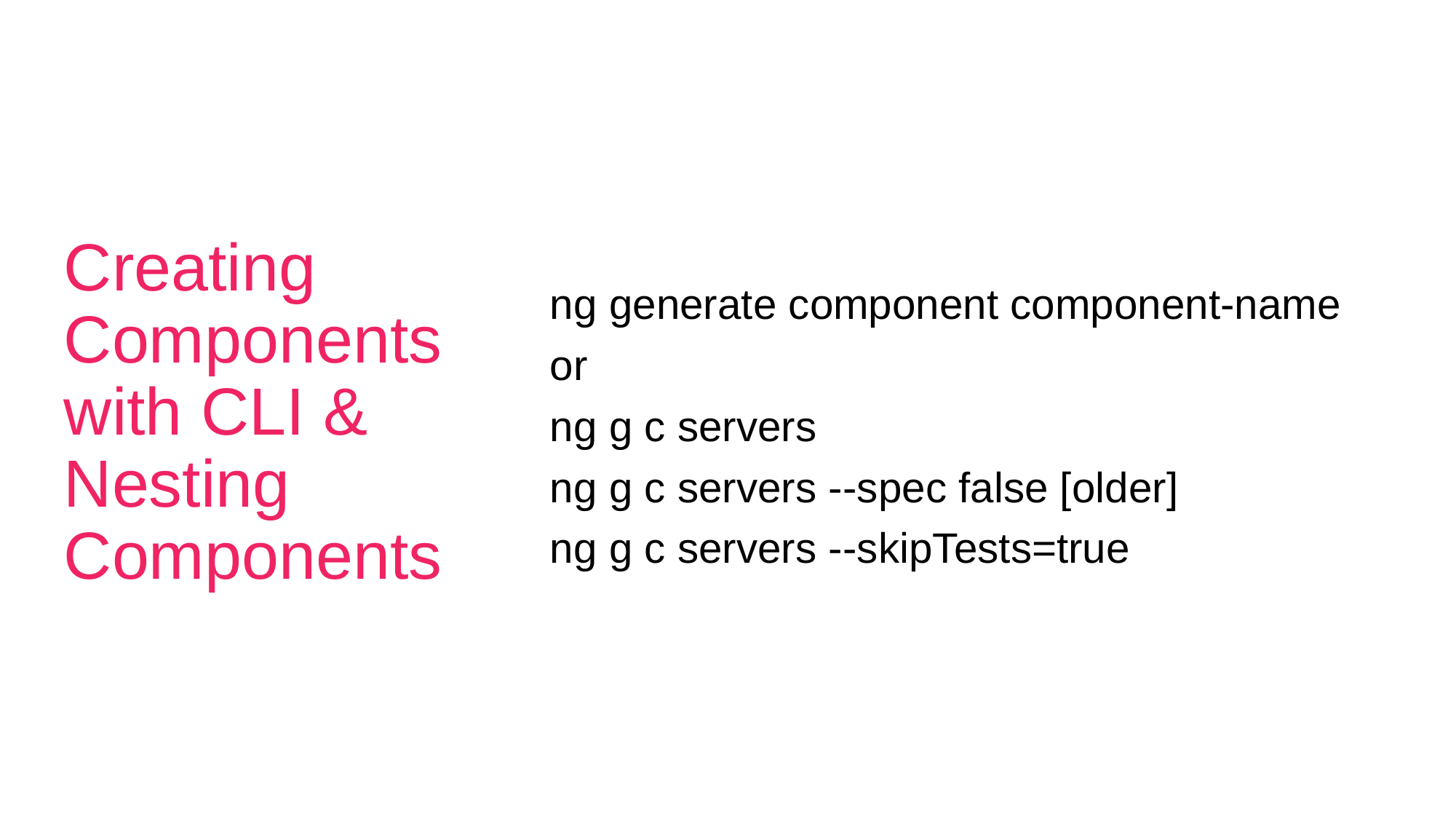

# Creating Components with CLI & Nesting Components

ng generate component component-name
or
ng g c servers
ng g c servers --spec false [older]
ng g c servers --skipTests=true